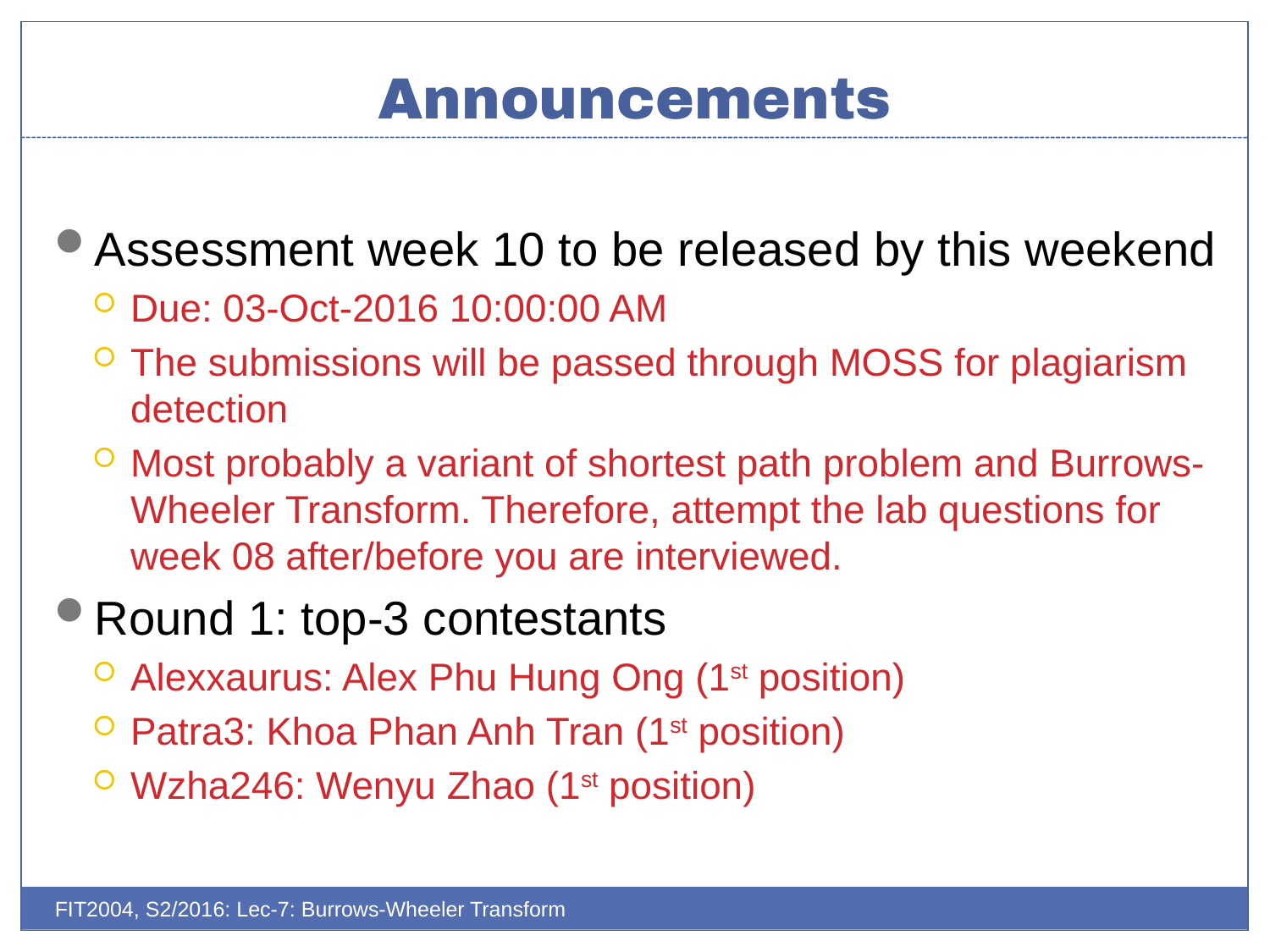

# Announcements
Assessment week 10 to be released by this weekend
Due: 03-Oct-2016 10:00:00 AM
The submissions will be passed through MOSS for plagiarism detection
Most probably a variant of shortest path problem and Burrows-Wheeler Transform. Therefore, attempt the lab questions for week 08 after/before you are interviewed.
Round 1: top-3 contestants
Alexxaurus: Alex Phu Hung Ong (1st position)
Patra3: Khoa Phan Anh Tran (1st position)
Wzha246: Wenyu Zhao (1st position)

FIT2004, S2/2016: Lec-7: Burrows-Wheeler Transform